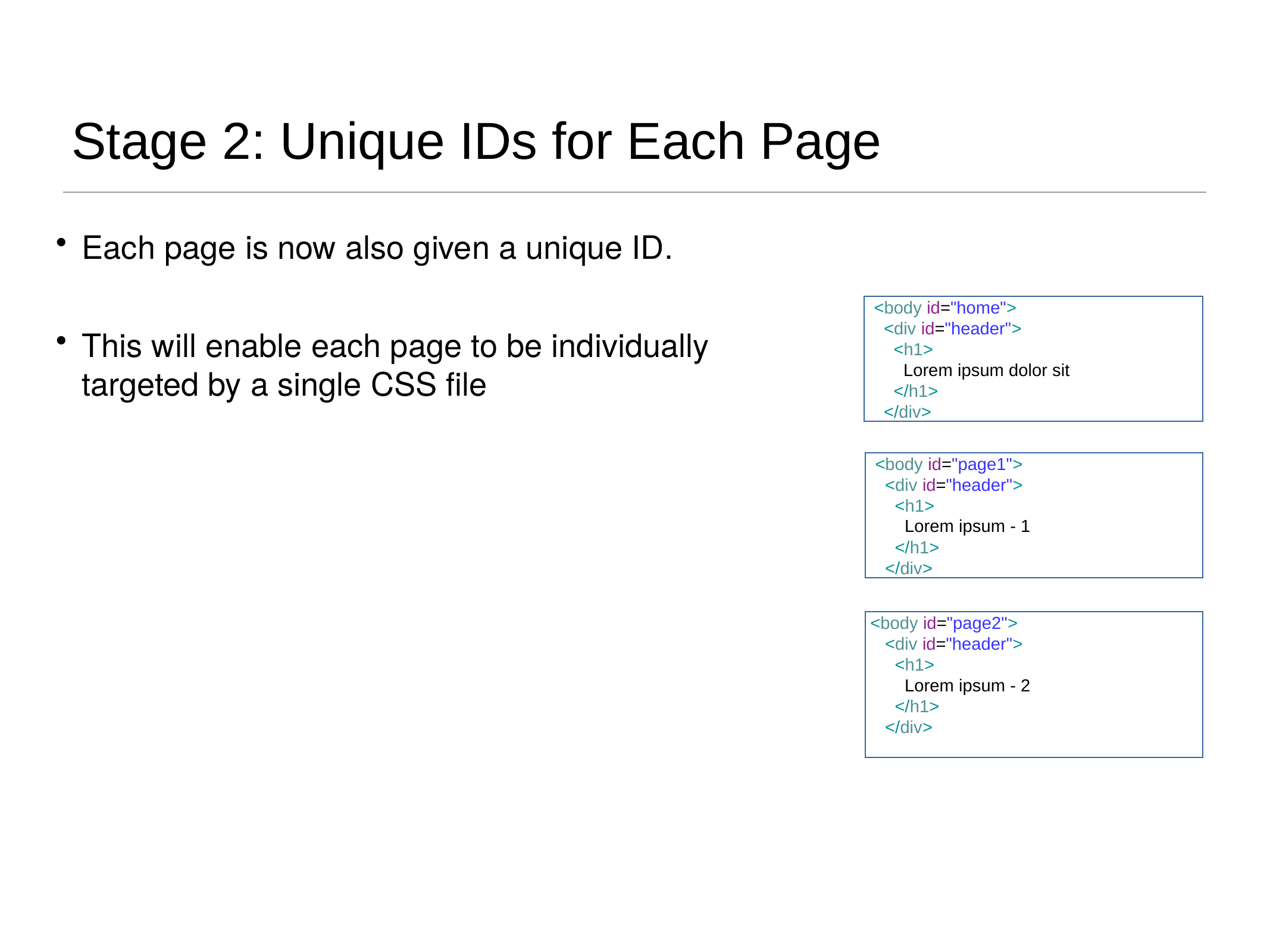

# Stage 2: Unique IDs for Each Page
Each page is now also given a unique ID.
This will enable each page to be individually targeted by a single CSS file
  <body id="home">
    <div id="header">
      <h1>
        Lorem ipsum dolor sit
      </h1>
    </div>
  <body id="page1">
    <div id="header">
      <h1>
        Lorem ipsum - 1
      </h1>
    </div>
 <body id="page2">
    <div id="header">
      <h1>
        Lorem ipsum - 2
      </h1>
    </div>

22